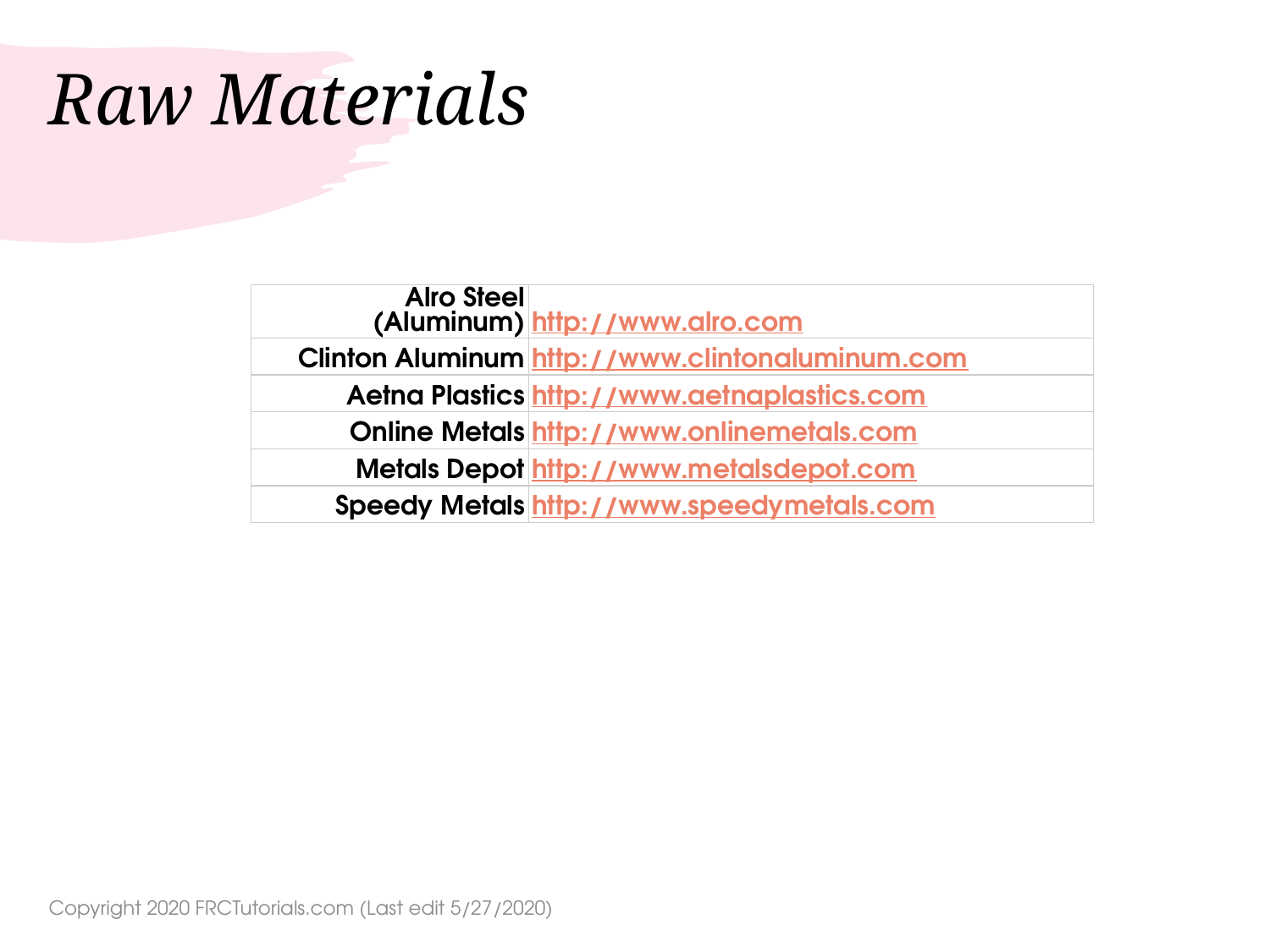

# Raw Materials
| Alro Steel (Aluminum) | http://www.alro.com |
| --- | --- |
| Clinton Aluminum | http://www.clintonaluminum.com |
| Aetna Plastics | http://www.aetnaplastics.com |
| Online Metals | http://www.onlinemetals.com |
| Metals Depot | http://www.metalsdepot.com |
| Speedy Metals | http://www.speedymetals.com |
Copyright 2020 FRCTutorials.com (Last edit 5/27/2020)